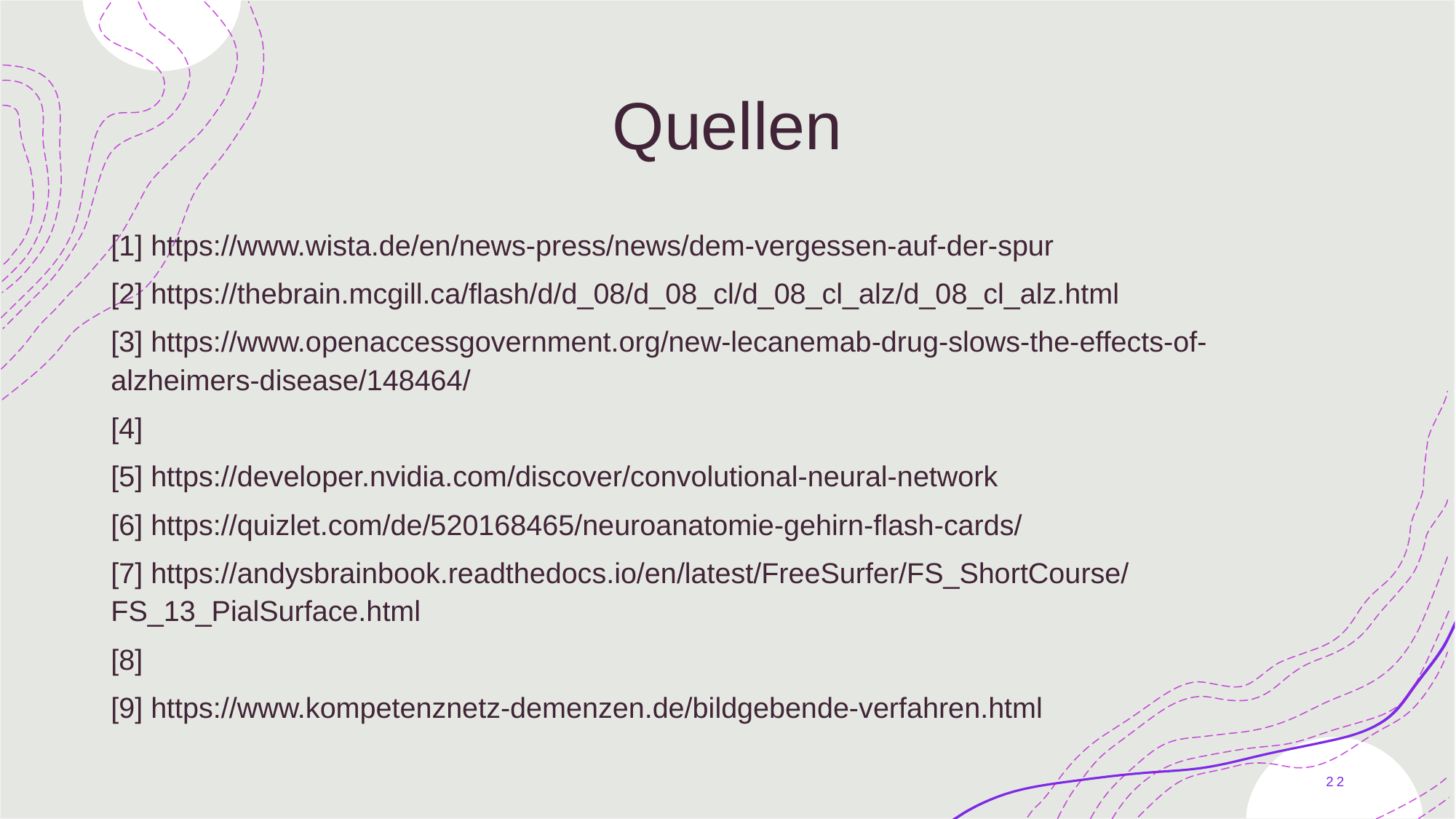

# Quellen
[1] https://www.wista.de/en/news-press/news/dem-vergessen-auf-der-spur
[2] https://thebrain.mcgill.ca/flash/d/d_08/d_08_cl/d_08_cl_alz/d_08_cl_alz.html
[3] https://www.openaccessgovernment.org/new-lecanemab-drug-slows-the-effects-of-alzheimers-disease/148464/
[4]
[5] https://developer.nvidia.com/discover/convolutional-neural-network
[6] https://quizlet.com/de/520168465/neuroanatomie-gehirn-flash-cards/
[7] https://andysbrainbook.readthedocs.io/en/latest/FreeSurfer/FS_ShortCourse/FS_13_PialSurface.html
[8]
[9] https://www.kompetenznetz-demenzen.de/bildgebende-verfahren.html
22